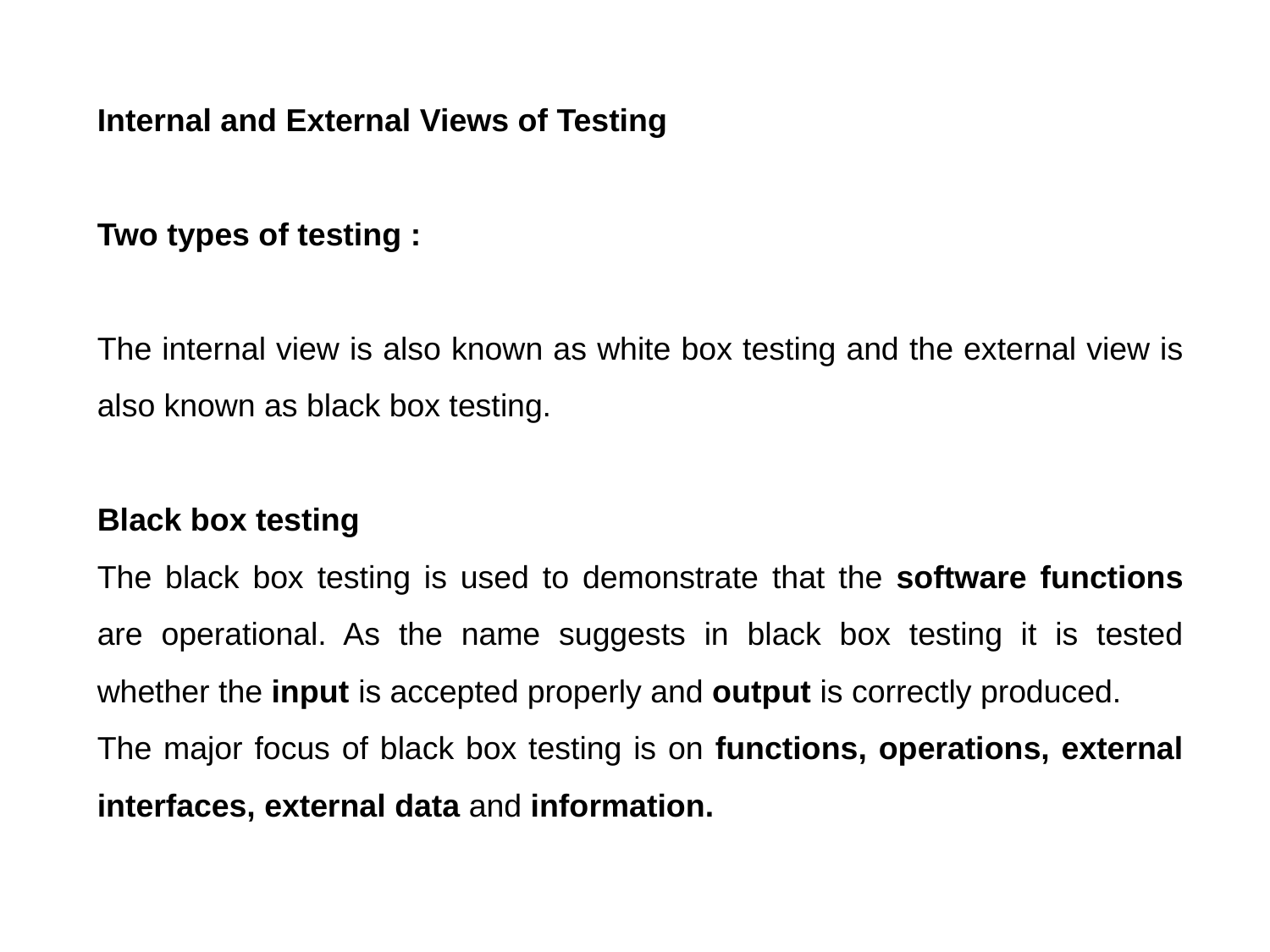

Internal and External Views of Testing

Two types of testing :

The internal view is also known as white box testing and the external view is also known as black box testing.

Black box testing
The black box testing is used to demonstrate that the software functions are operational. As the name suggests in black box testing it is tested whether the input is accepted properly and output is correctly produced.
The major focus of black box testing is on functions, operations, external interfaces, external data and information.